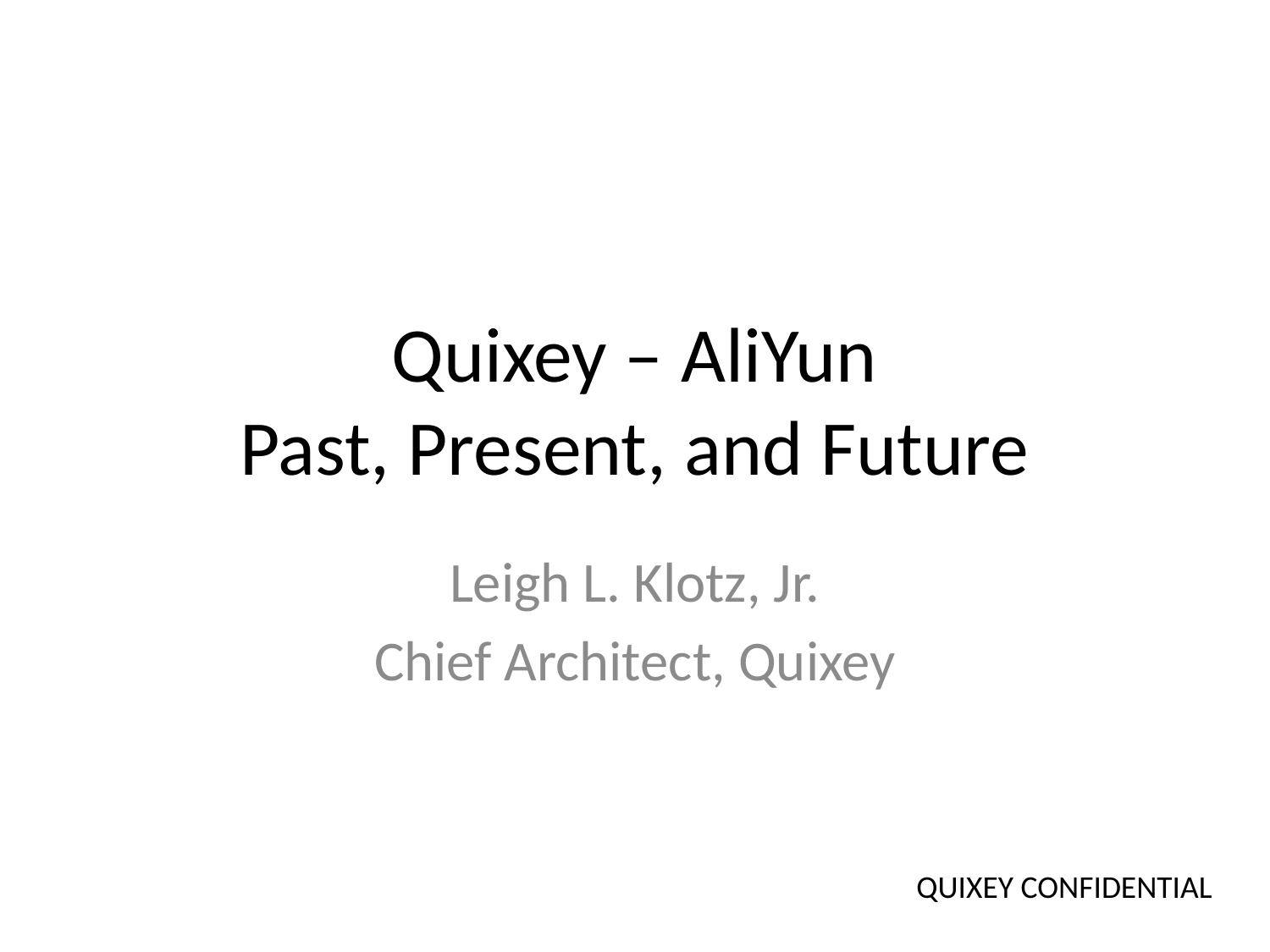

# Quixey – AliYun Past, Present, and Future
Leigh L. Klotz, Jr.
Chief Architect, Quixey
QUIXEY CONFIDENTIAL